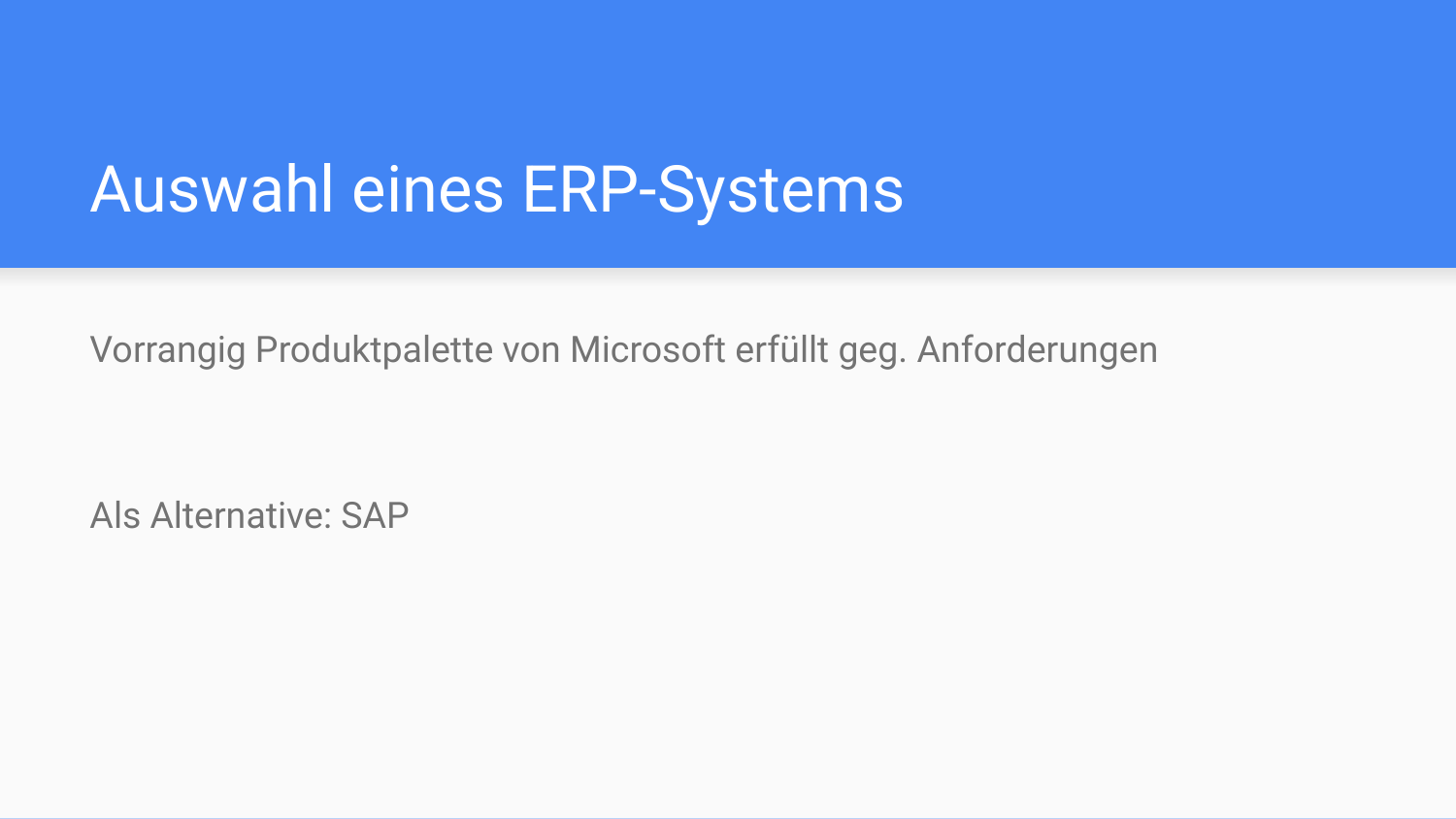

# Auswahl eines ERP-Systems
Vorrangig Produktpalette von Microsoft erfüllt geg. Anforderungen

Als Alternative: SAP